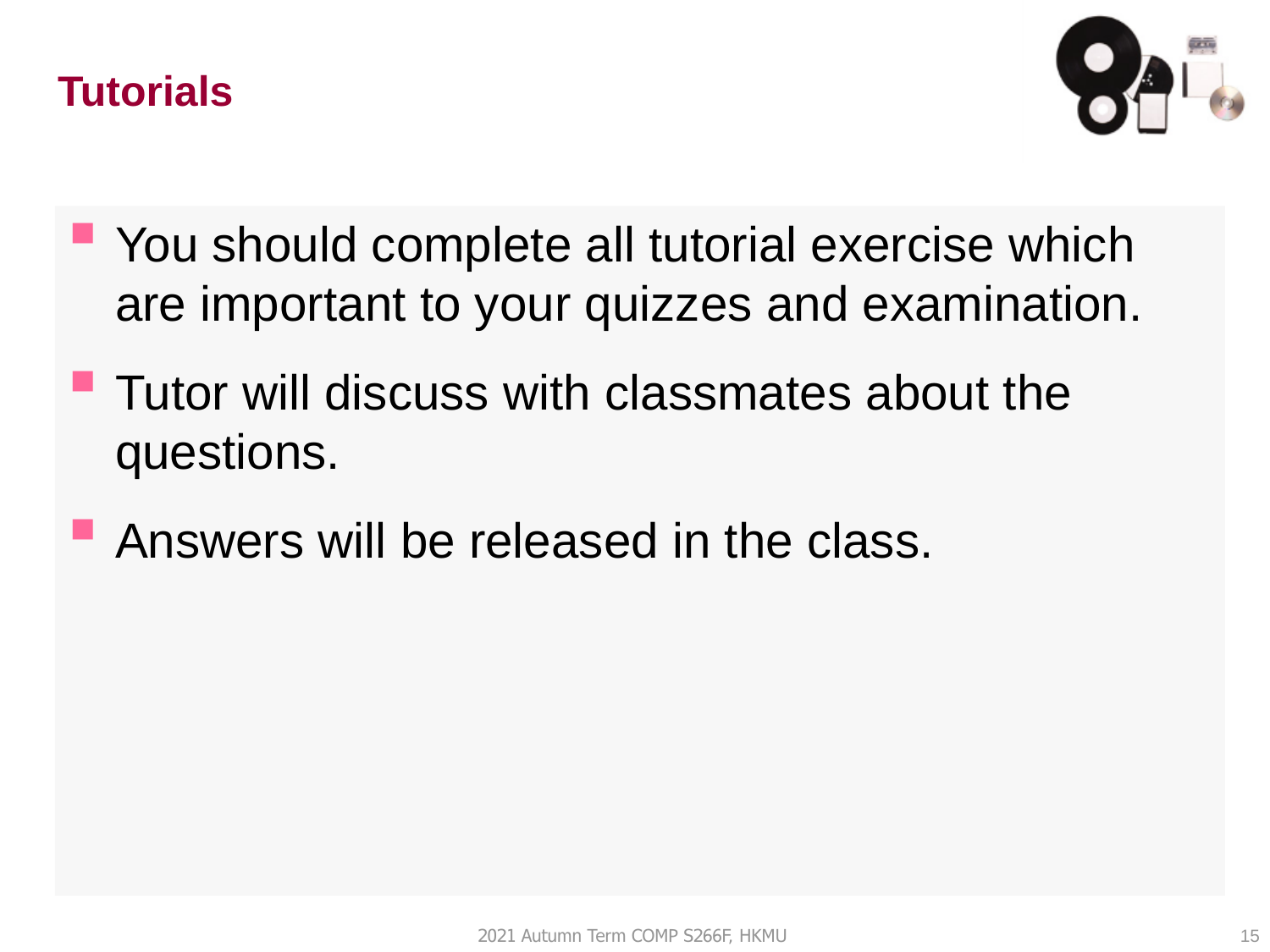

# Tutorials
You should complete all tutorial exercise which are important to your quizzes and examination.
Tutor will discuss with classmates about the questions.
Answers will be released in the class.
2021 Autumn Term COMP S266F, HKMU
15